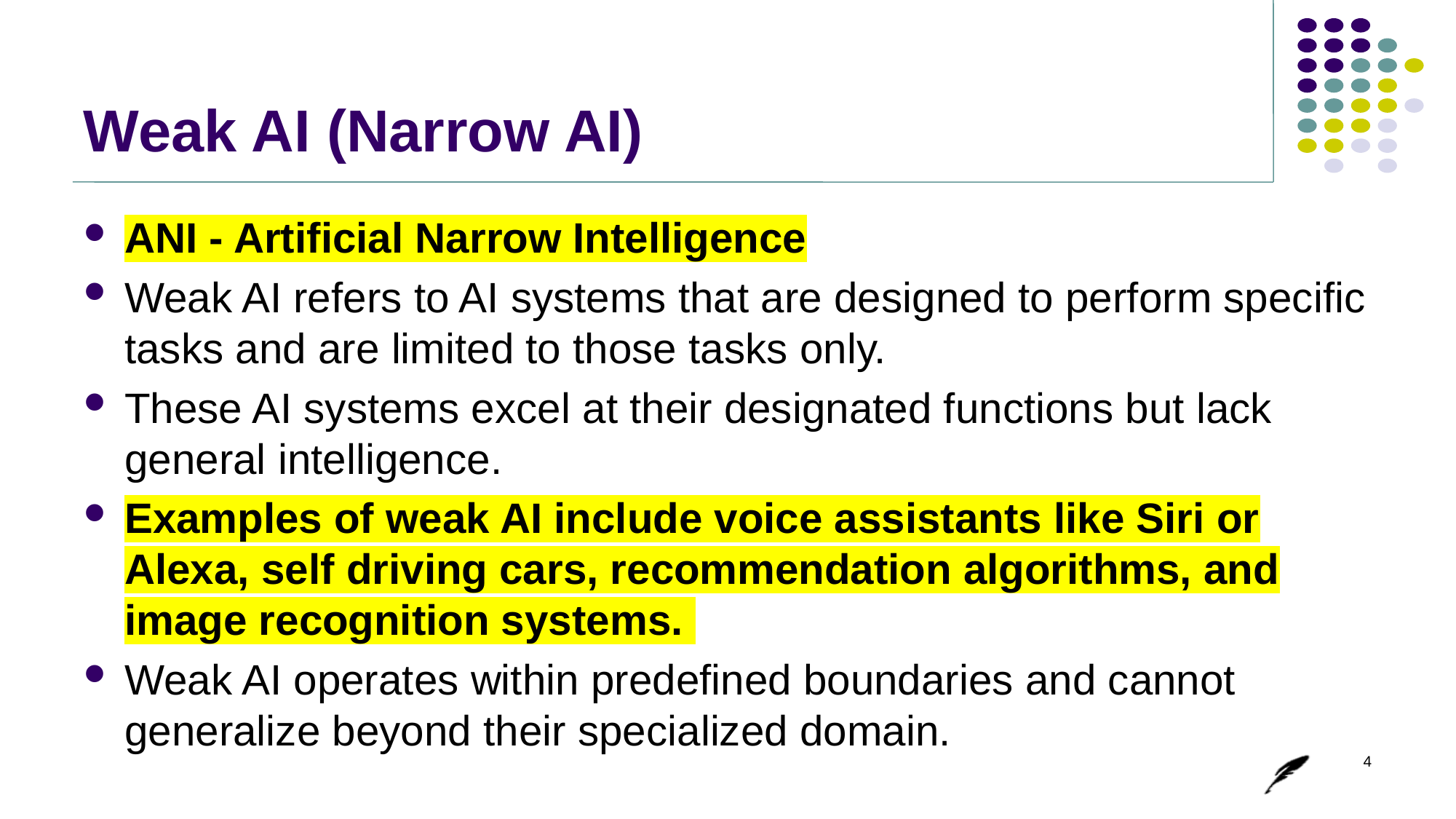

# Weak AI (Narrow AI)
ANI - Artificial Narrow Intelligence
Weak AI refers to AI systems that are designed to perform specific tasks and are limited to those tasks only.
These AI systems excel at their designated functions but lack general intelligence.
Examples of weak AI include voice assistants like Siri or Alexa, self driving cars, recommendation algorithms, and image recognition systems.
Weak AI operates within predefined boundaries and cannot generalize beyond their specialized domain.
4